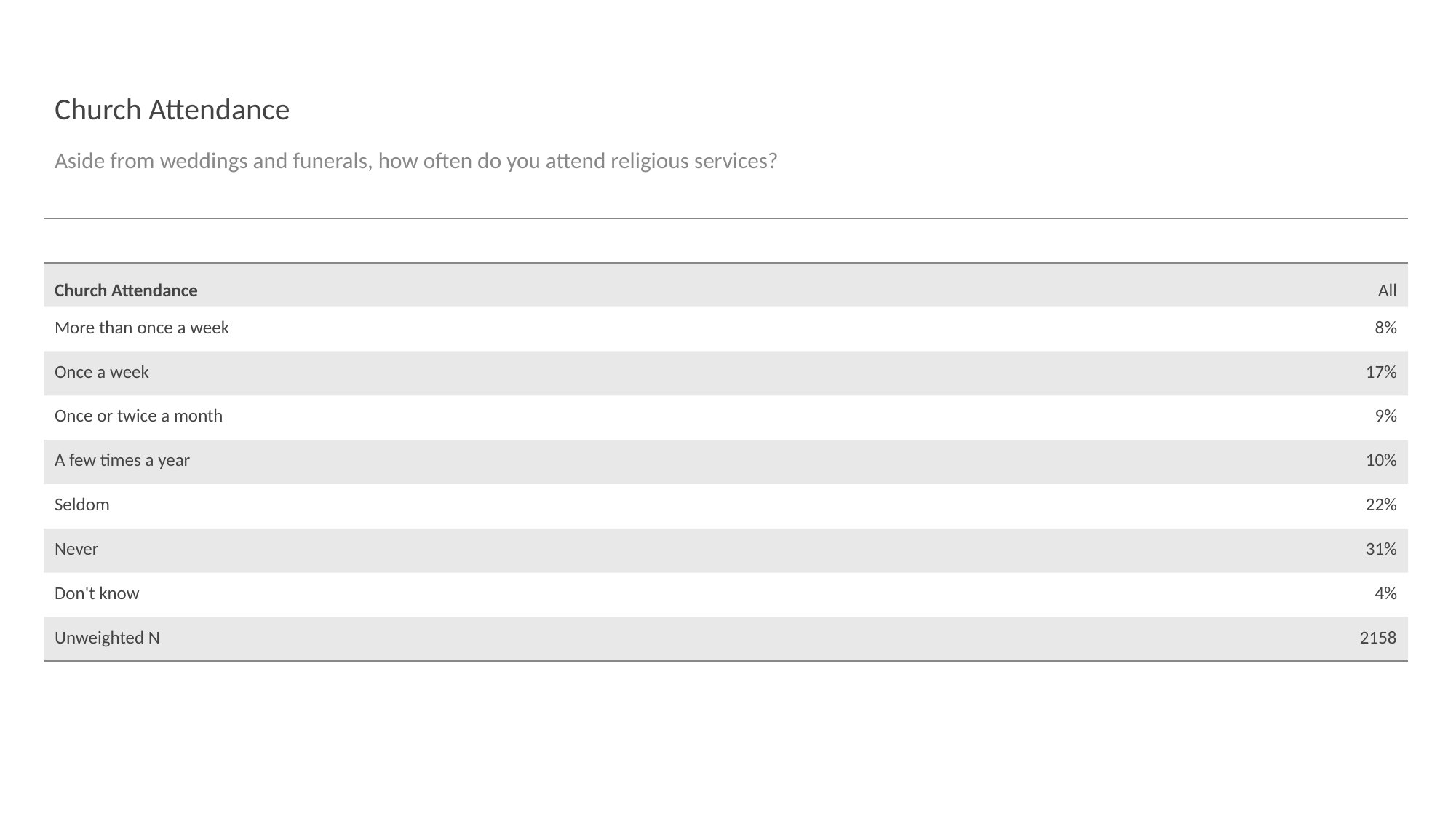

# Church Attendance
Aside from weddings and funerals, how often do you attend religious services?
|  |  |
| --- | --- |
| Church Attendance | All |
| More than once a week | 8% |
| Once a week | 17% |
| Once or twice a month | 9% |
| A few times a year | 10% |
| Seldom | 22% |
| Never | 31% |
| Don't know | 4% |
| Unweighted N | 2158 |